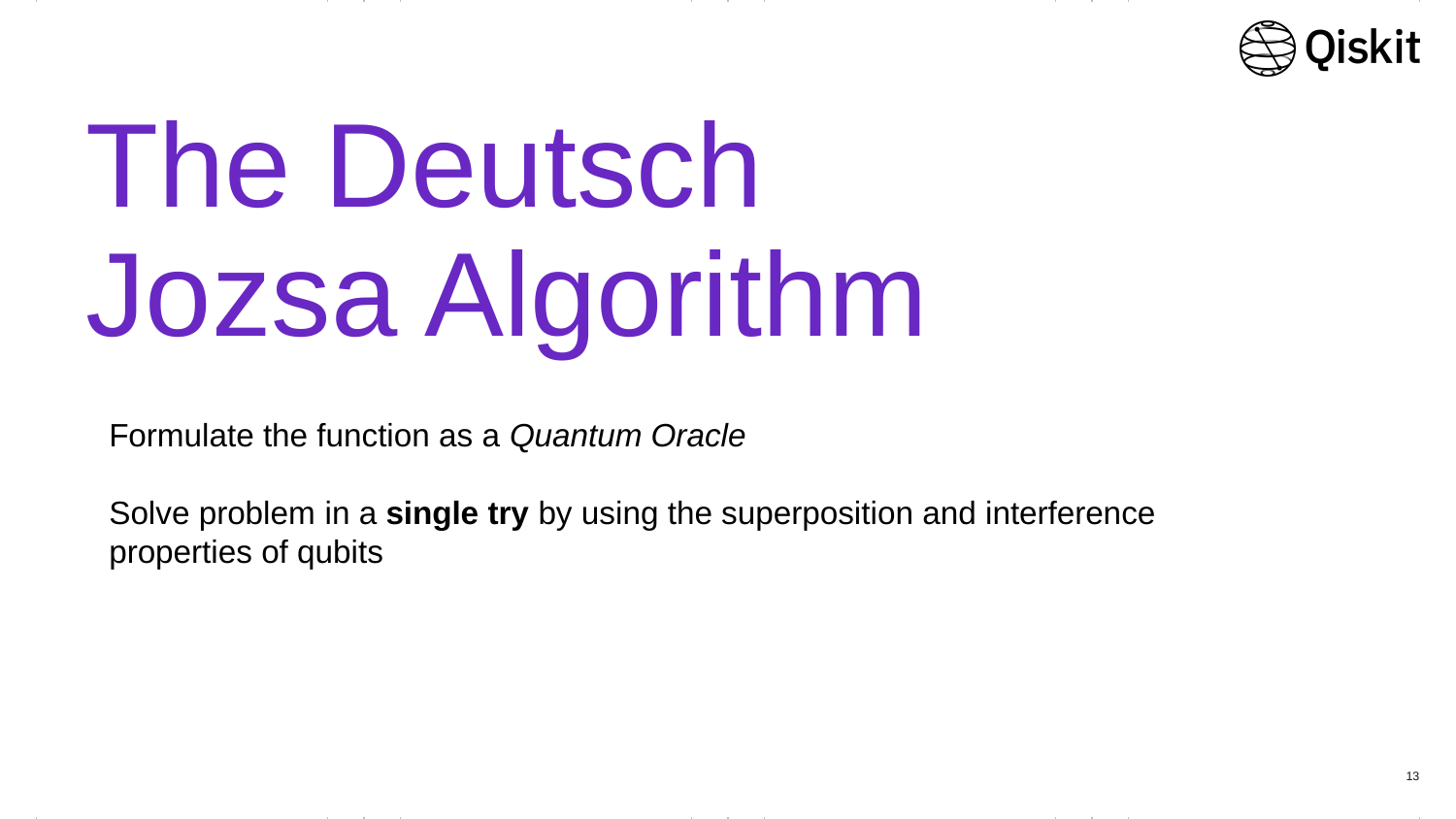

# The Deutsch Jozsa Algorithm
Formulate the function as a Quantum Oracle

Solve problem in a single try by using the superposition and interference properties of qubits
13